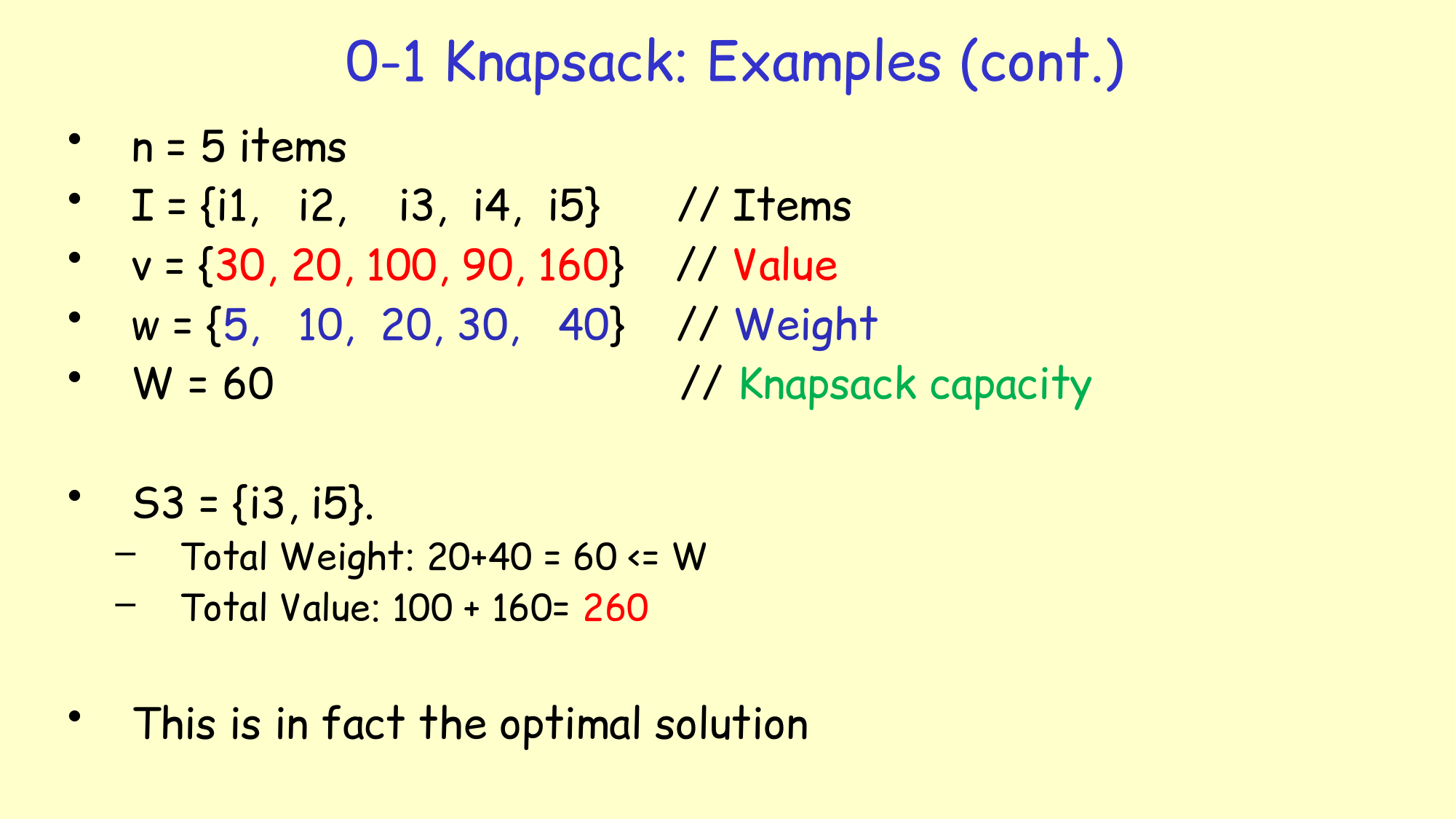

# 0-1 Knapsack: Examples (cont.)
n = 5 items
I = {i1,   i2,    i3,  i4,  i5}      // Items
v = {30, 20, 100, 90, 160}    // Value
w = {5,   10,  20, 30,   40}    // Weight
W = 60                                // Knapsack capacity

S3 = {i3, i5}.
Total Weight: 20+40 = 60 <= W
Total Value: 100 + 160= 260

This is in fact the optimal solution